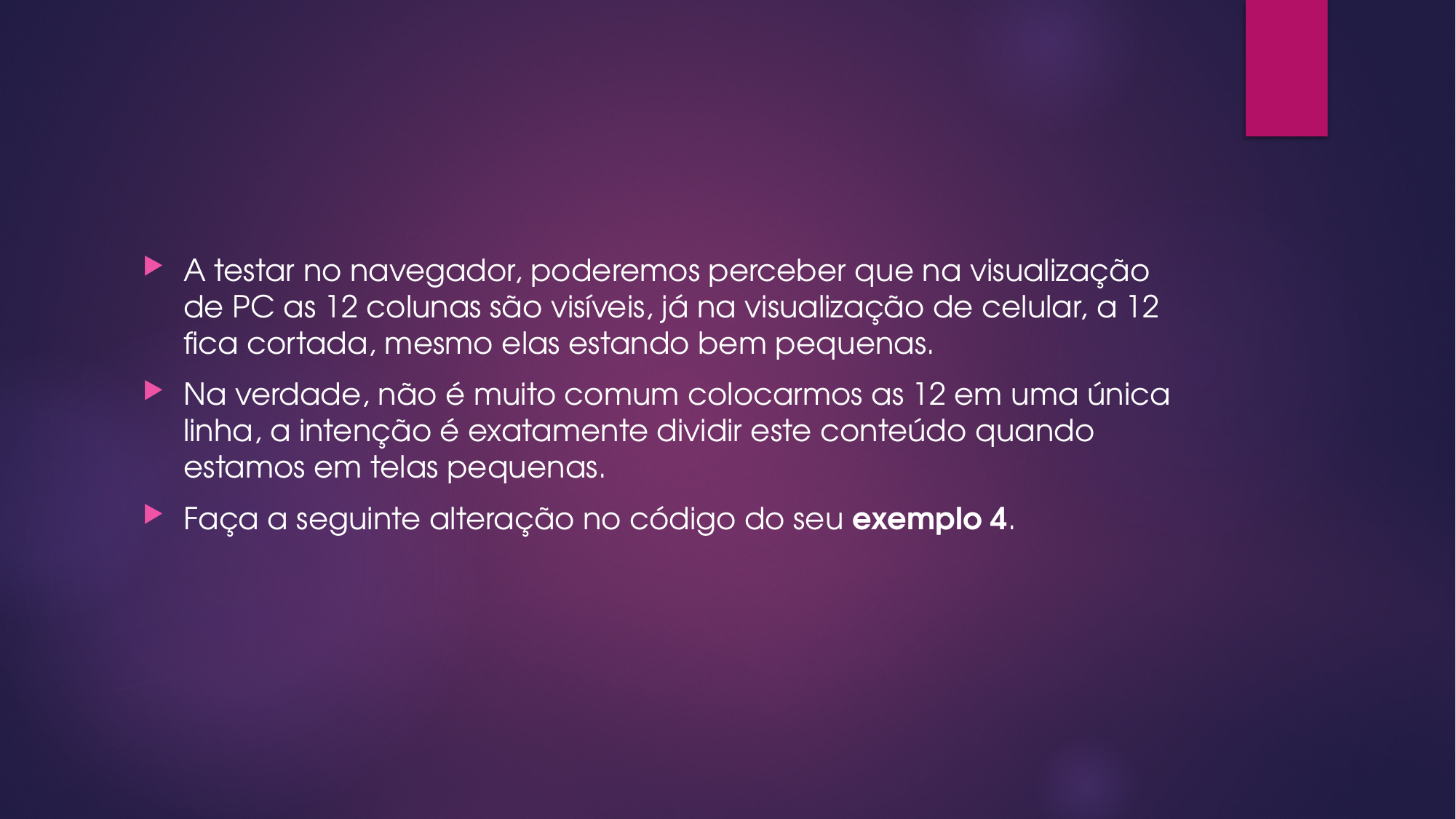

A testar no navegador, poderemos perceber que na visualização de PC as 12 colunas são visíveis, já na visualização de celular, a 12 fica cortada, mesmo elas estando bem pequenas.
Na verdade, não é muito comum colocarmos as 12 em uma única linha, a intenção é exatamente dividir este conteúdo quando estamos em telas pequenas.
Faça a seguinte alteração no código do seu exemplo 4.